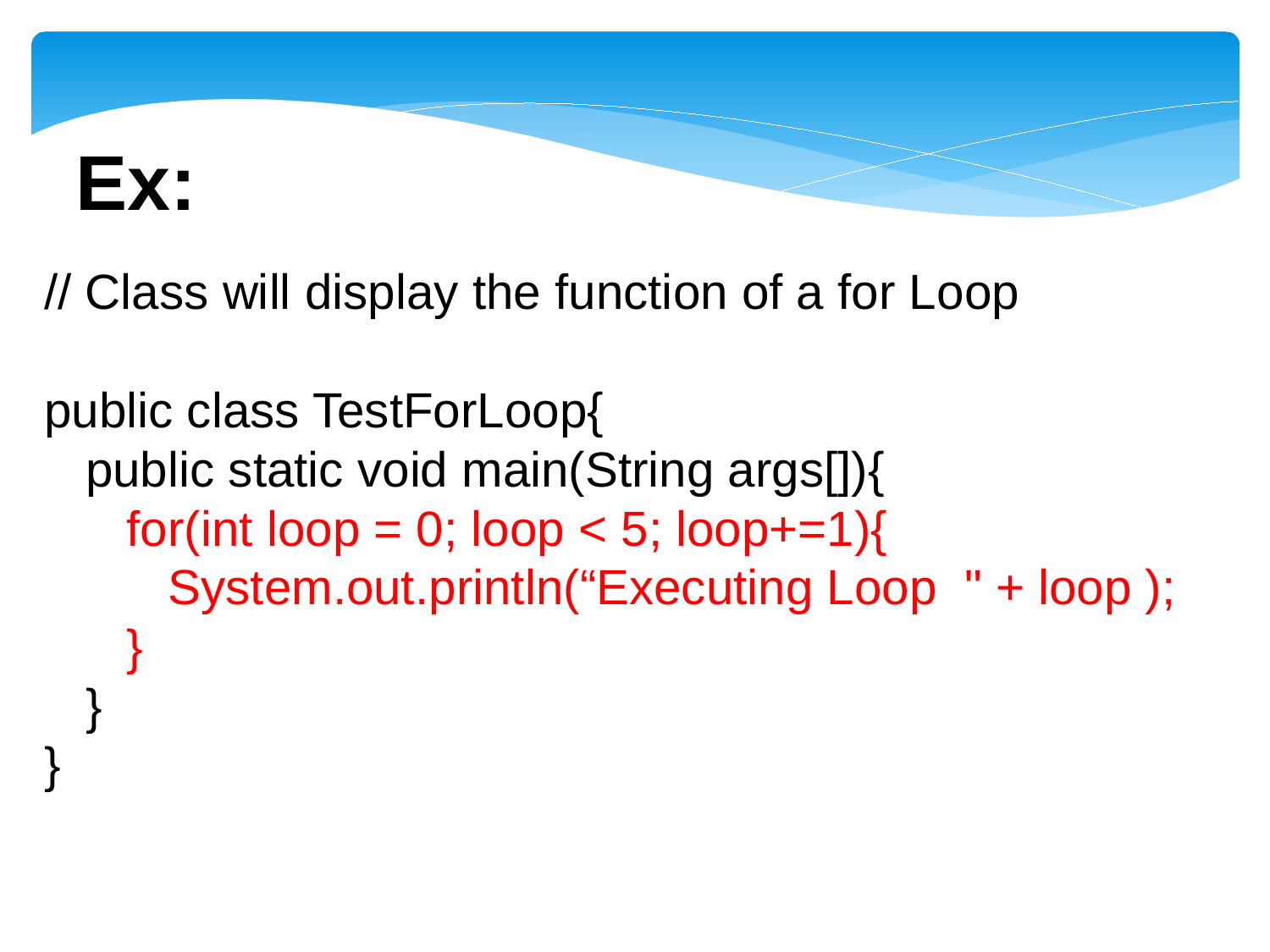

Ex:

// Class will display the function of a for Loop

public class TestForLoop{
   public static void main(String args[]){
      for(int loop = 0; loop < 5; loop+=1){
         System.out.println(“Executing Loop  " + loop );
      }
   }
}